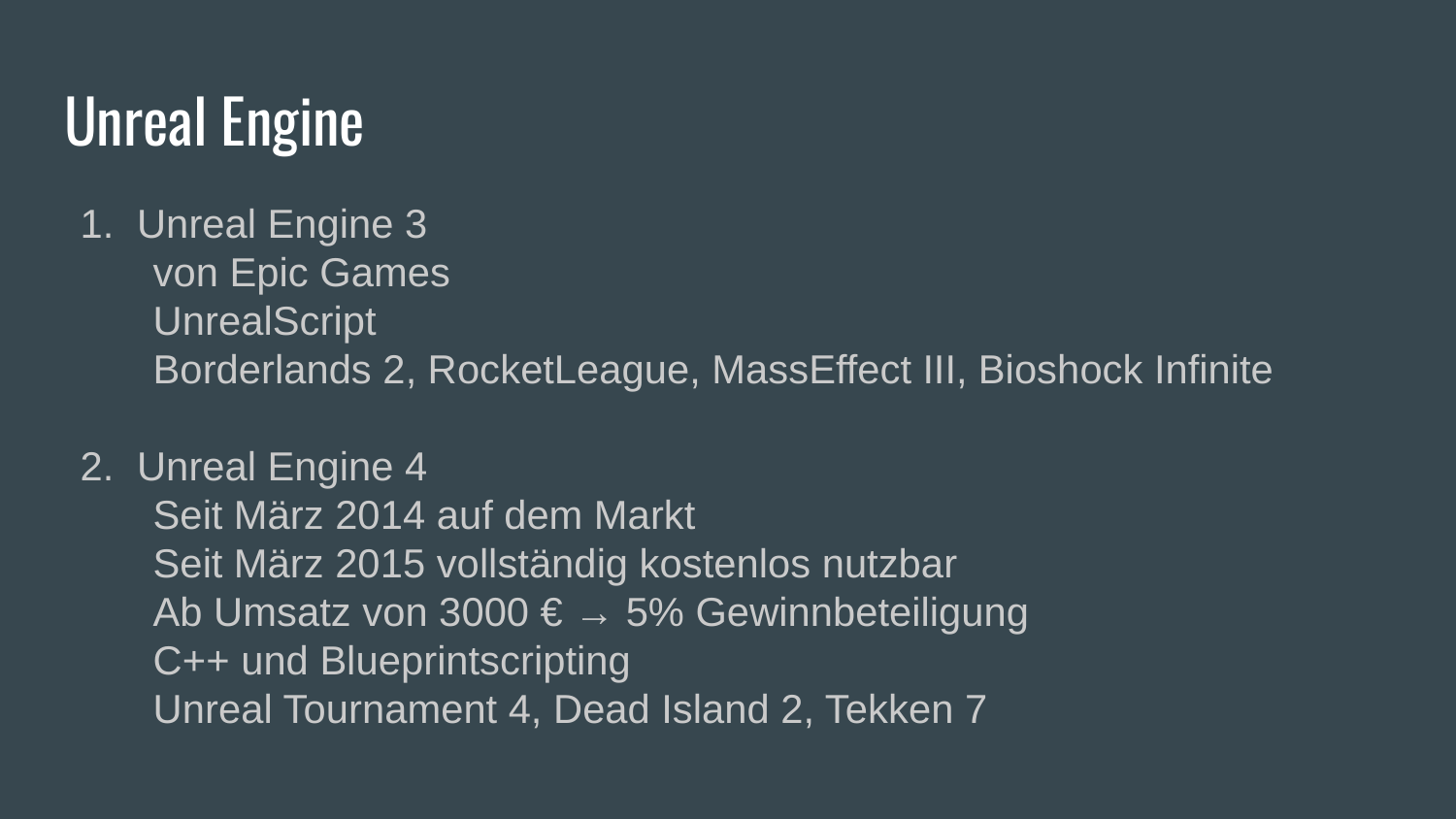

# Unreal Engine
Unreal Engine 3
von Epic Games
UnrealScript
Borderlands 2, RocketLeague, MassEffect III, Bioshock Infinite

Unreal Engine 4
Seit März 2014 auf dem Markt
Seit März 2015 vollständig kostenlos nutzbar
Ab Umsatz von 3000 € → 5% Gewinnbeteiligung
C++ und Blueprintscripting
Unreal Tournament 4, Dead Island 2, Tekken 7